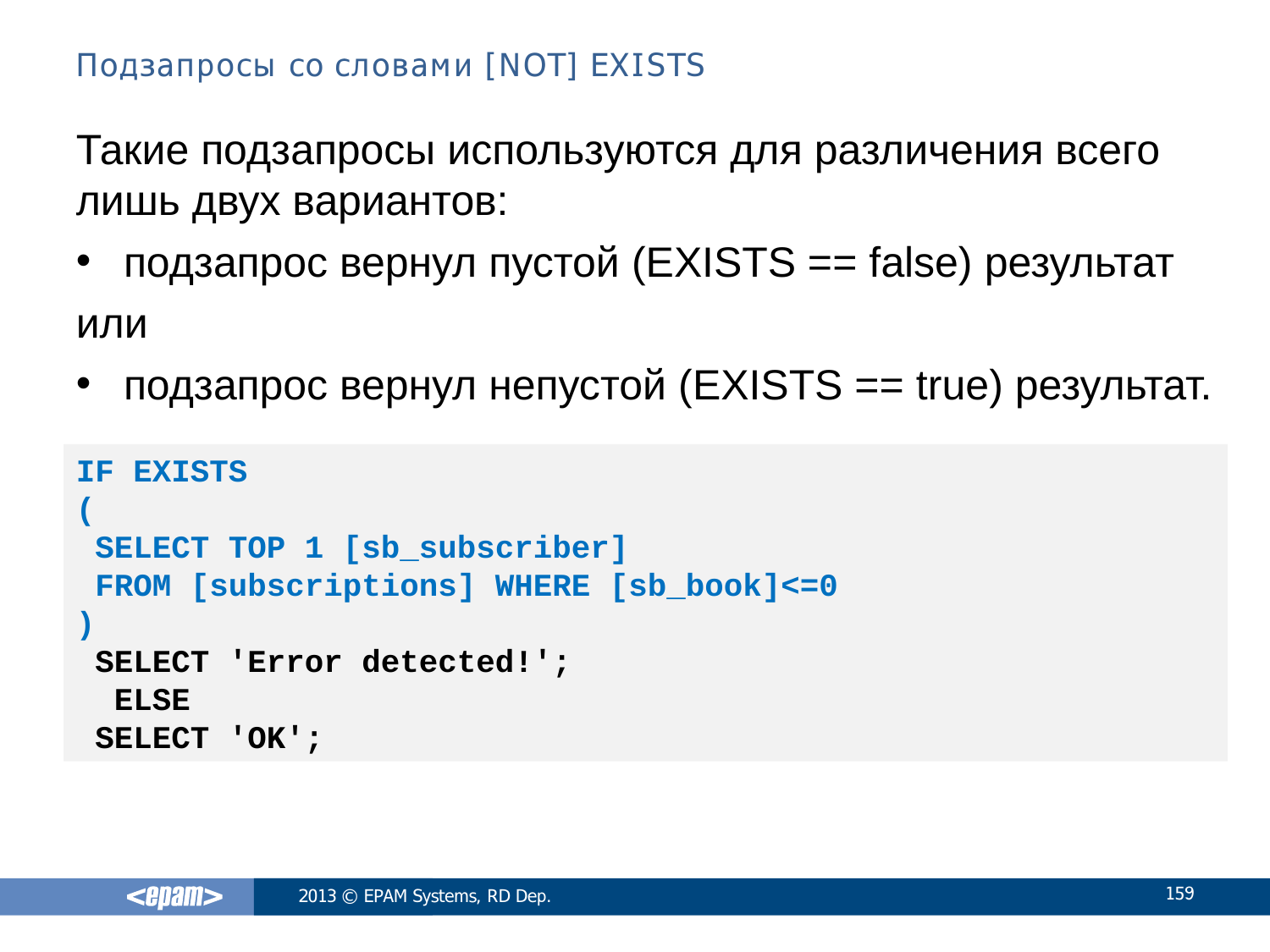

# Подзапросы со словами [NOT] EXISTS
Такие подзапросы используются для различения всего лишь двух вариантов:
подзапрос вернул пустой (EXISTS == false) результат
или
подзапрос вернул непустой (EXISTS == true) результат.
IF EXISTS
(
 SELECT TOP 1 [sb_subscriber]
 FROM [subscriptions] WHERE [sb_book]<=0
)
 SELECT 'Error detected!';
  ELSE
 SELECT 'OK';
159
2013 © EPAM Systems, RD Dep.